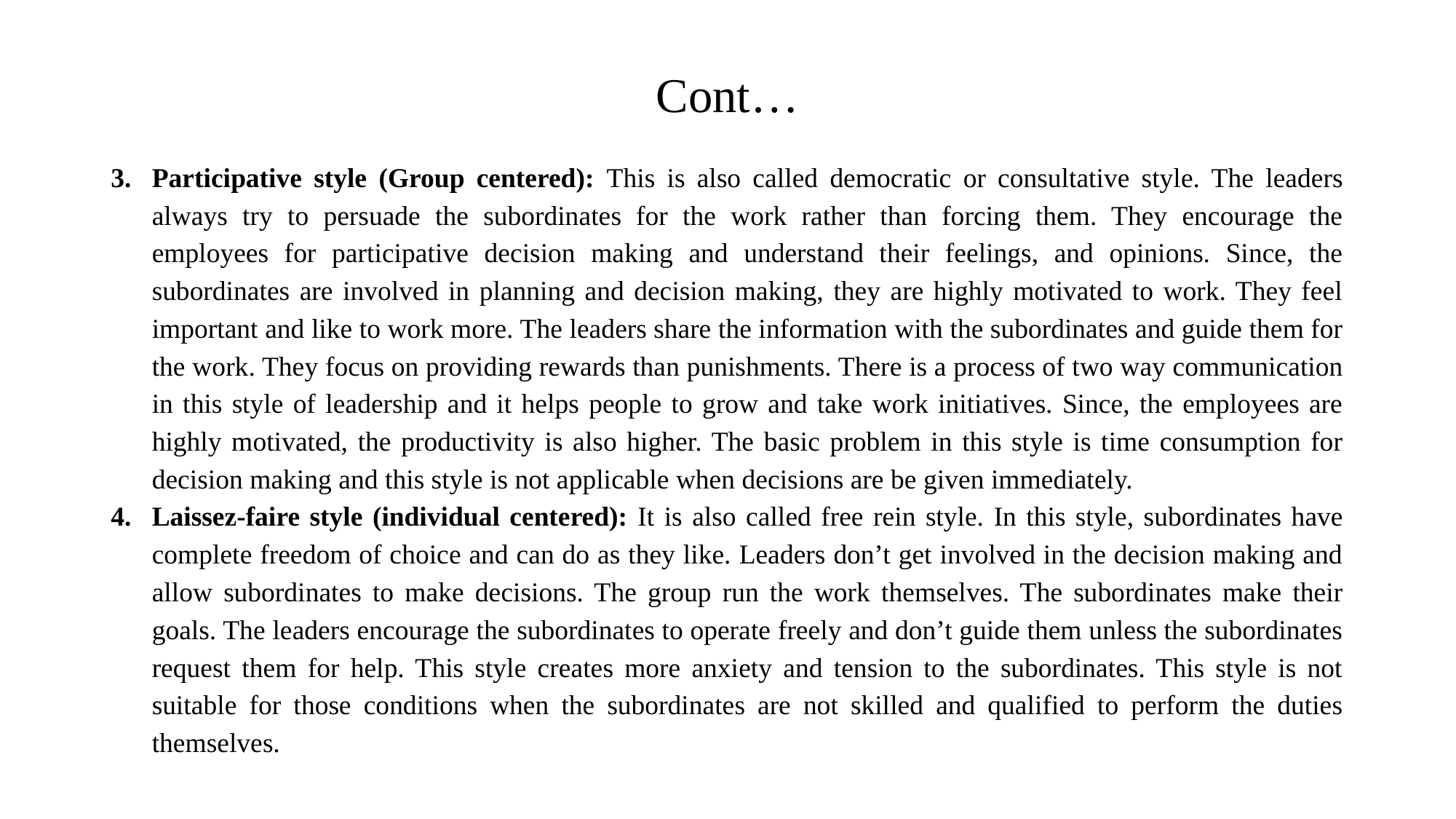

# Cont…
Participative style (Group centered): This is also called democratic or consultative style. The leaders always try to persuade the subordinates for the work rather than forcing them. They encourage the employees for participative decision making and understand their feelings, and opinions. Since, the subordinates are involved in planning and decision making, they are highly motivated to work. They feel important and like to work more. The leaders share the information with the subordinates and guide them for the work. They focus on providing rewards than punishments. There is a process of two way communication in this style of leadership and it helps people to grow and take work initiatives. Since, the employees are highly motivated, the productivity is also higher. The basic problem in this style is time consumption for decision making and this style is not applicable when decisions are be given immediately.
Laissez-faire style (individual centered): It is also called free rein style. In this style, subordinates have complete freedom of choice and can do as they like. Leaders don’t get involved in the decision making and allow subordinates to make decisions. The group run the work themselves. The subordinates make their goals. The leaders encourage the subordinates to operate freely and don’t guide them unless the subordinates request them for help. This style creates more anxiety and tension to the subordinates. This style is not suitable for those conditions when the subordinates are not skilled and qualified to perform the duties themselves.